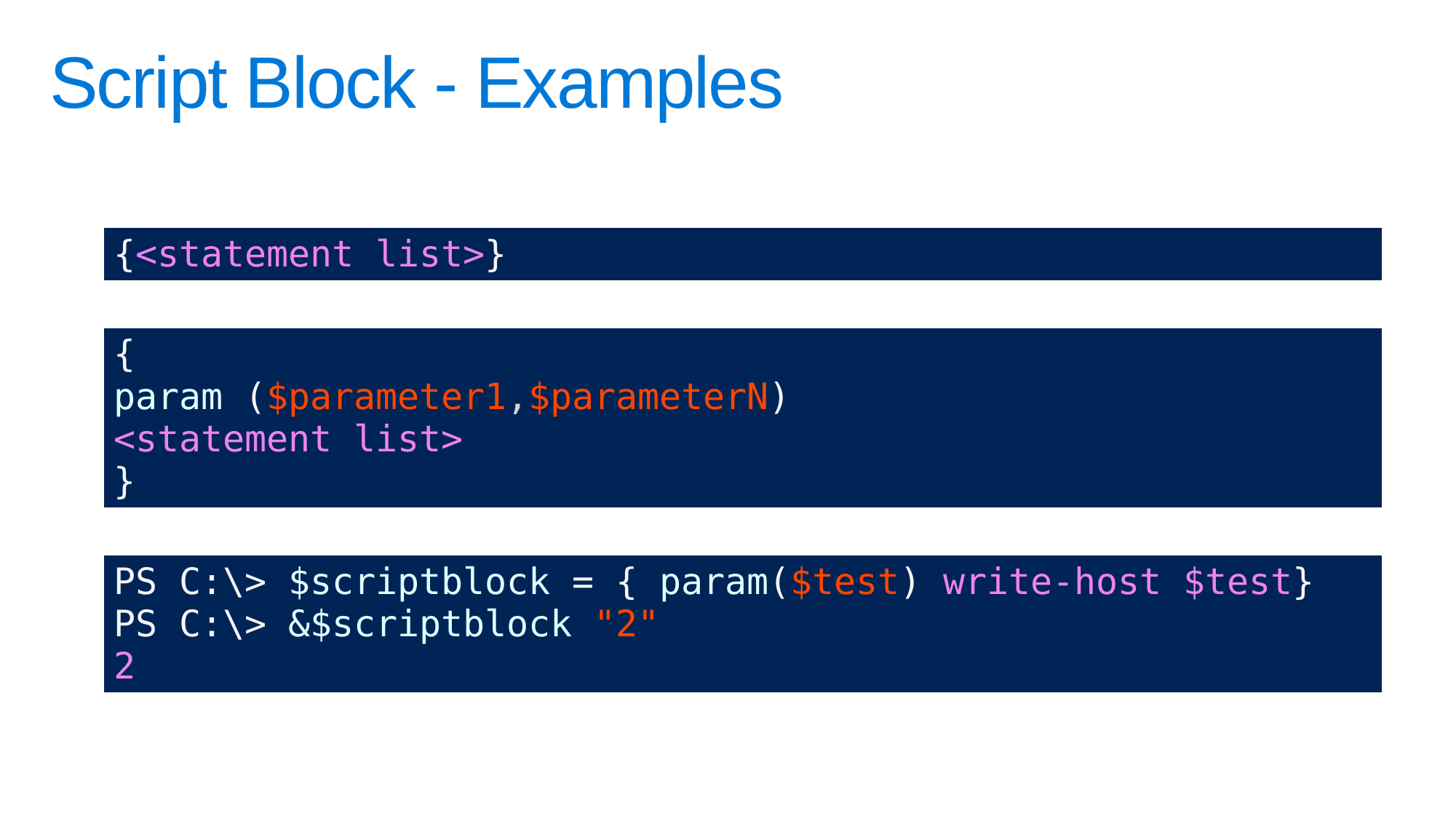

# Script Block - Examples
| {<statement list>} |
| --- |
| { param ($parameter1,$parameterN) <statement list> } |
| --- |
| PS C:\> $scriptblock = { param($test) write-host $test} PS C:\> &$scriptblock "2" 2 |
| --- |